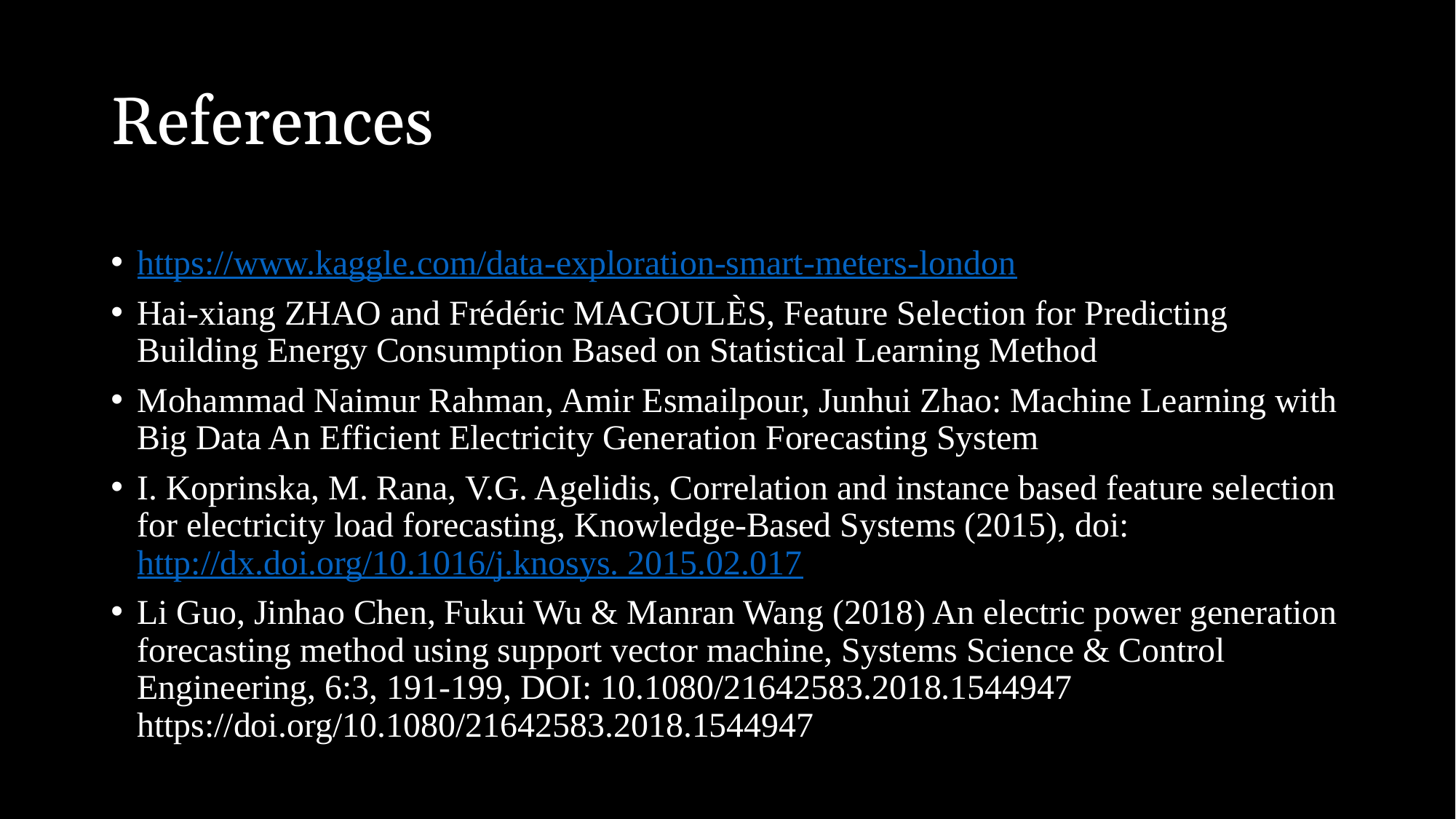

# References
https://www.kaggle.com/data-exploration-smart-meters-london
Hai-xiang ZHAO and Frédéric MAGOULÈS, Feature Selection for Predicting Building Energy Consumption Based on Statistical Learning Method
Mohammad Naimur Rahman, Amir Esmailpour, Junhui Zhao: Machine Learning with Big Data An Efficient Electricity Generation Forecasting System
I. Koprinska, M. Rana, V.G. Agelidis, Correlation and instance based feature selection for electricity load forecasting, Knowledge-Based Systems (2015), doi: http://dx.doi.org/10.1016/j.knosys. 2015.02.017
Li Guo, Jinhao Chen, Fukui Wu & Manran Wang (2018) An electric power generation forecasting method using support vector machine, Systems Science & Control Engineering, 6:3, 191-199, DOI: 10.1080/21642583.2018.1544947     https://doi.org/10.1080/21642583.2018.1544947